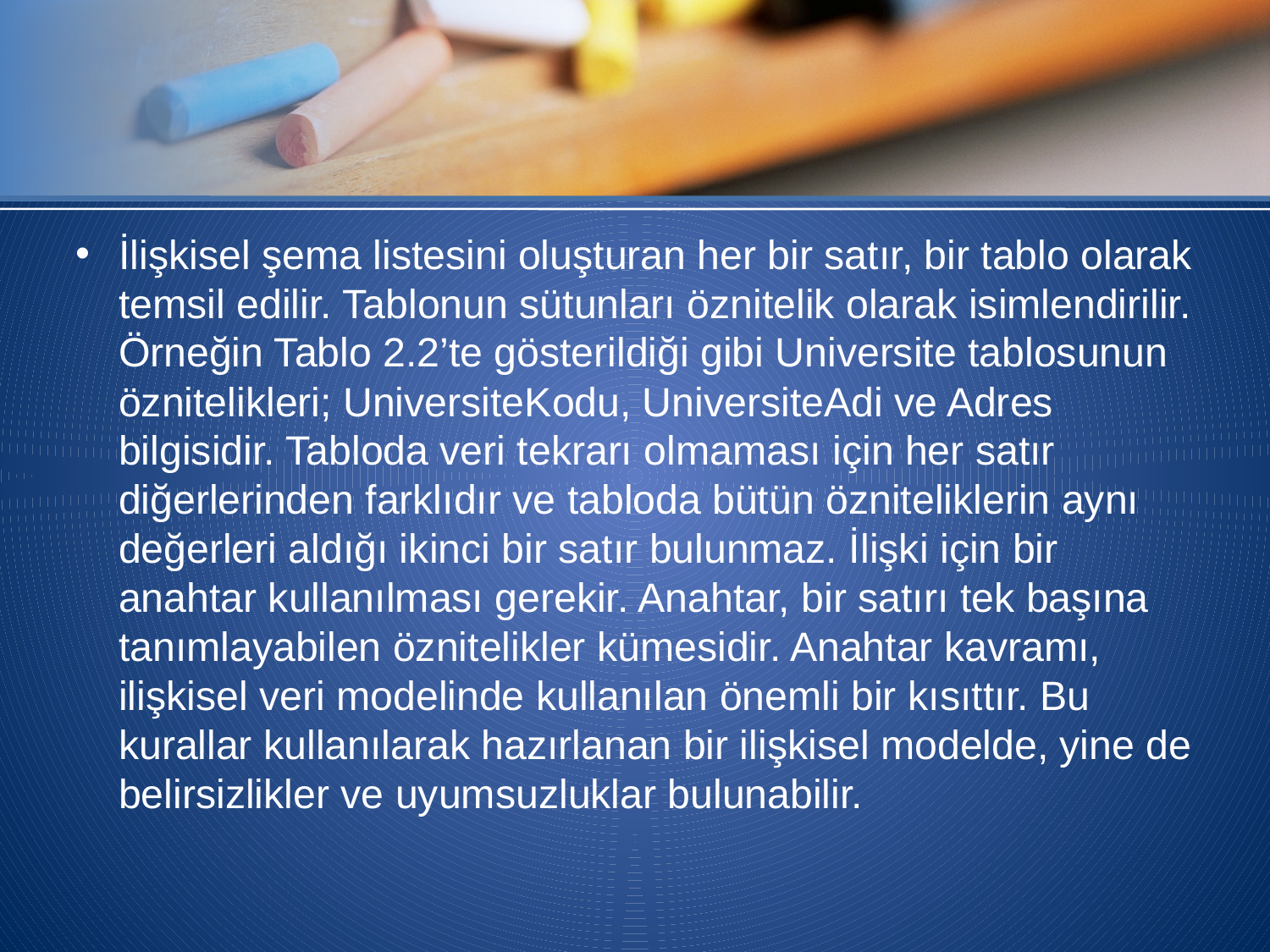

#
İlişkisel şema listesini oluşturan her bir satır, bir tablo olarak temsil edilir. Tablonun sütunları öznitelik olarak isimlendirilir. Örneğin Tablo 2.2’te gösterildiği gibi Universite tablosunun öznitelikleri; UniversiteKodu, UniversiteAdi ve Adres bilgisidir. Tabloda veri tekrarı olmaması için her satır diğerlerinden farklıdır ve tabloda bütün özniteliklerin aynı değerleri aldığı ikinci bir satır bulunmaz. İlişki için bir anahtar kullanılması gerekir. Anahtar, bir satırı tek başına tanımlayabilen öznitelikler kümesidir. Anahtar kavramı, ilişkisel veri modelinde kullanılan önemli bir kısıttır. Bu kurallar kullanılarak hazırlanan bir ilişkisel modelde, yine de belirsizlikler ve uyumsuzluklar bulunabilir.